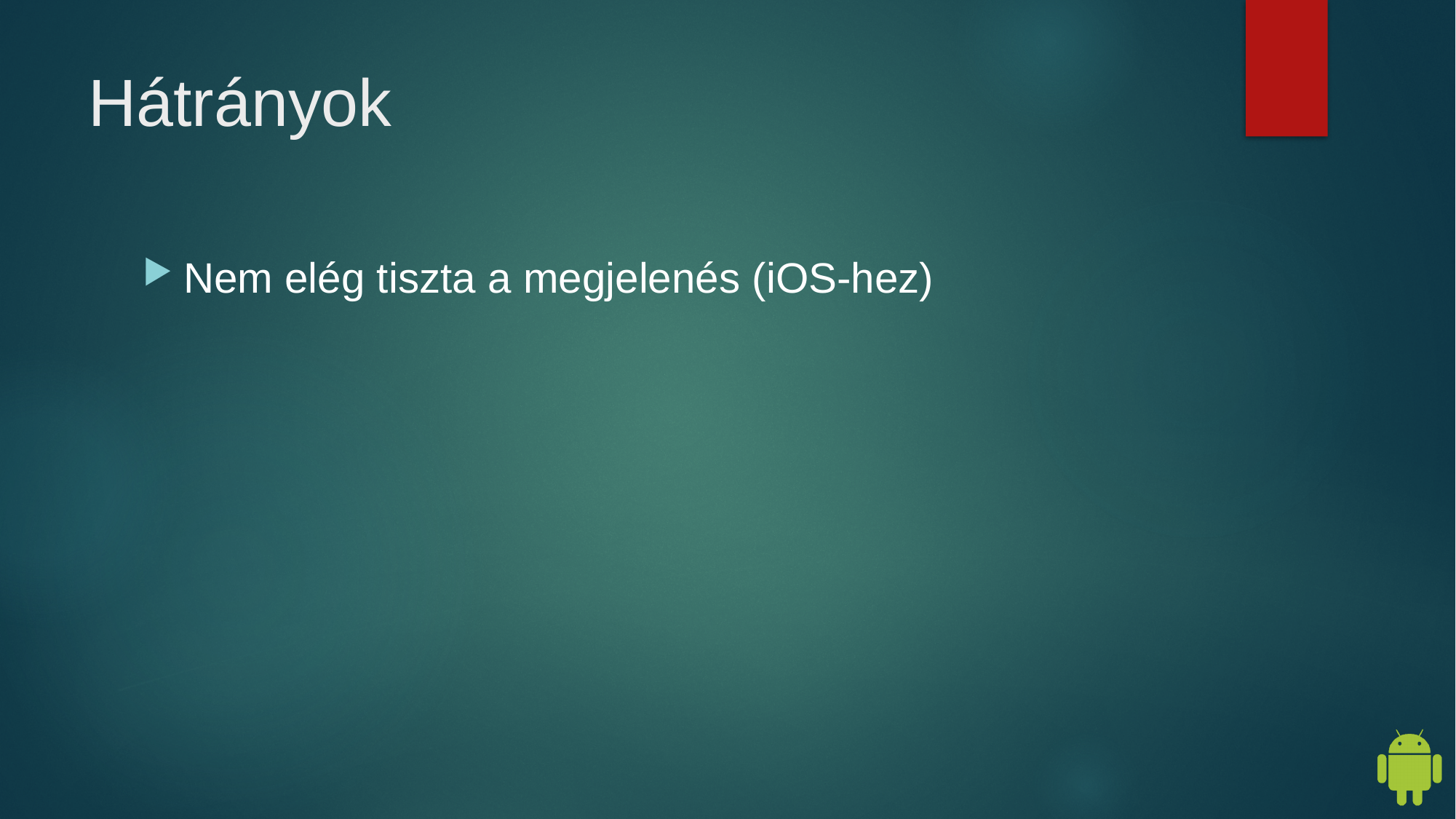

# Hátrányok
Nem elég tiszta a megjelenés (iOS-hez)